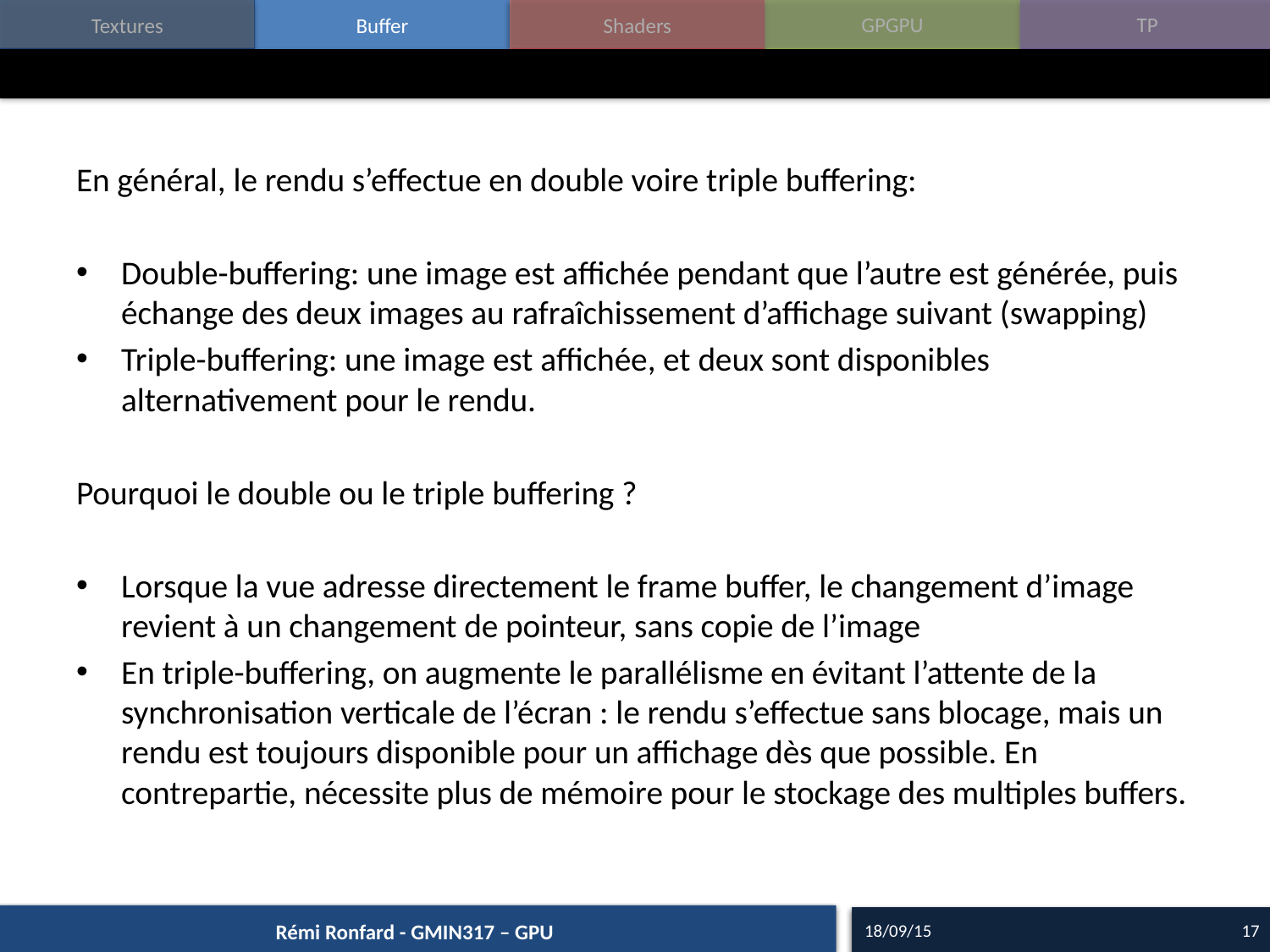

#
En général, le rendu s’effectue en double voire triple buffering:

Double-buffering: une image est affichée pendant que l’autre est générée, puis échange des deux images au rafraîchissement d’affichage suivant (swapping)
Triple-buffering: une image est affichée, et deux sont disponibles alternativement pour le rendu.

Pourquoi le double ou le triple buffering ?

Lorsque la vue adresse directement le frame buffer, le changement d’image revient à un changement de pointeur, sans copie de l’image
En triple-buffering, on augmente le parallélisme en évitant l’attente de la synchronisation verticale de l’écran : le rendu s’effectue sans blocage, mais un rendu est toujours disponible pour un affichage dès que possible. En contrepartie, nécessite plus de mémoire pour le stockage des multiples buffers.

18/09/15
17
Rémi Ronfard - GMIN317 – GPU